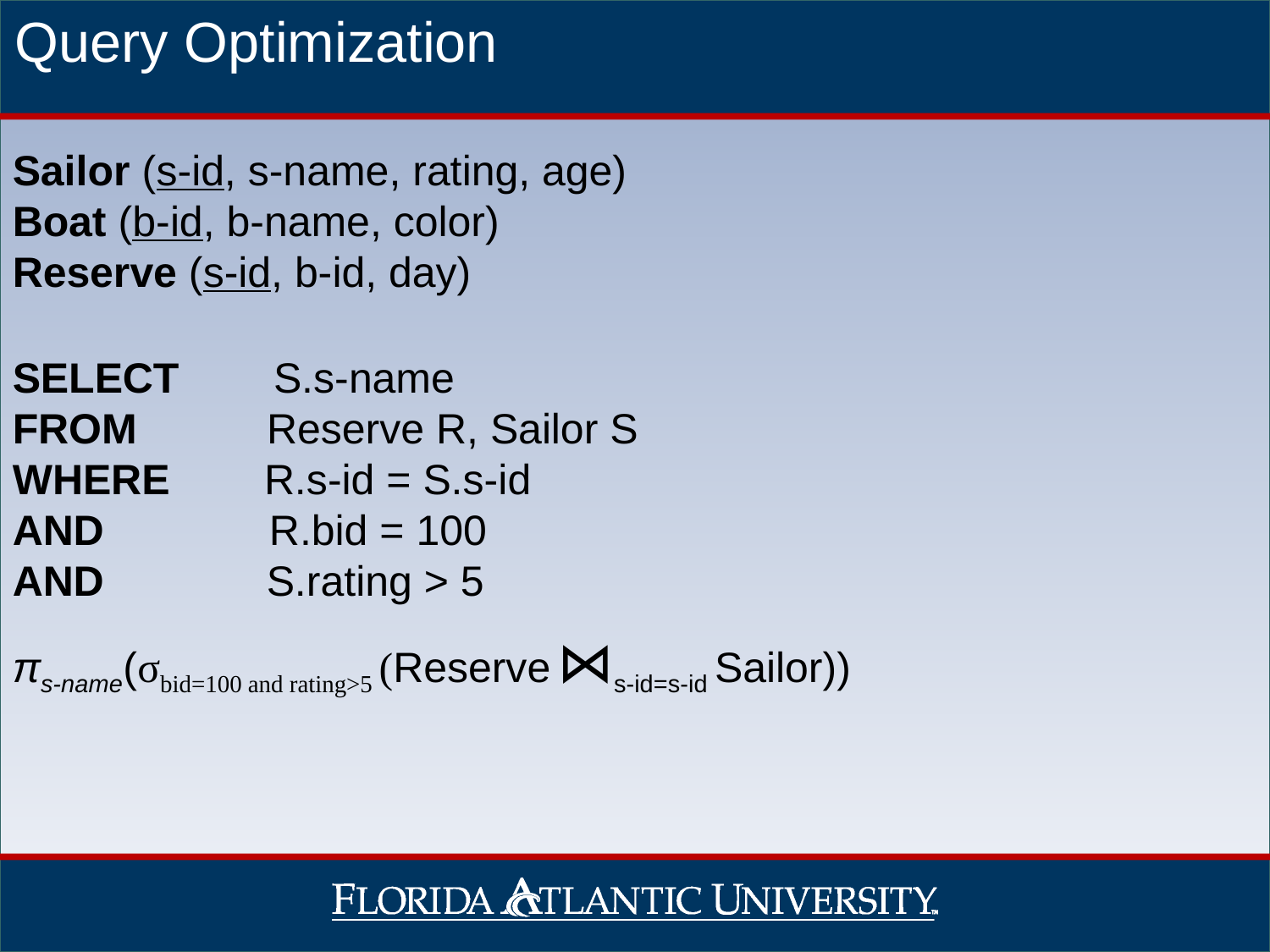

Query Optimization
Sailor (s-id, s-name, rating, age)
Boat (b-id, b-name, color)
Reserve (s-id, b-id, day)
SELECT        S.s-name
FROM           Reserve R, Sailor S
WHERE        R.s-id = S.s-id
AND              R.bid = 100
AND		S.rating > 5
πs-name(σbid=100 and rating>5 (Reserve ⋈s-id=s-id Sailor))